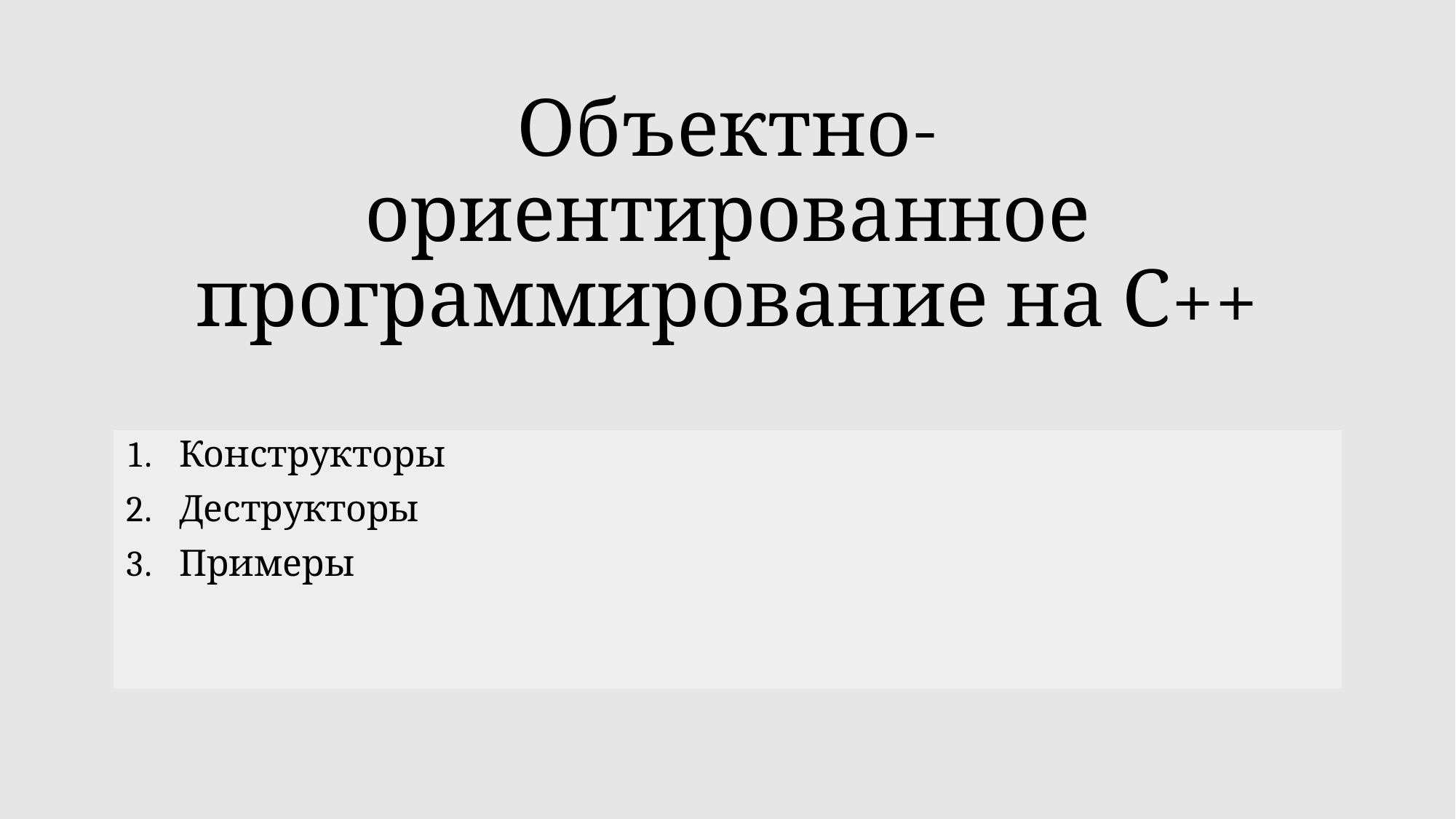

# Объектно-ориентированное программирование на С++
Конструкторы
Деструкторы
Примеры